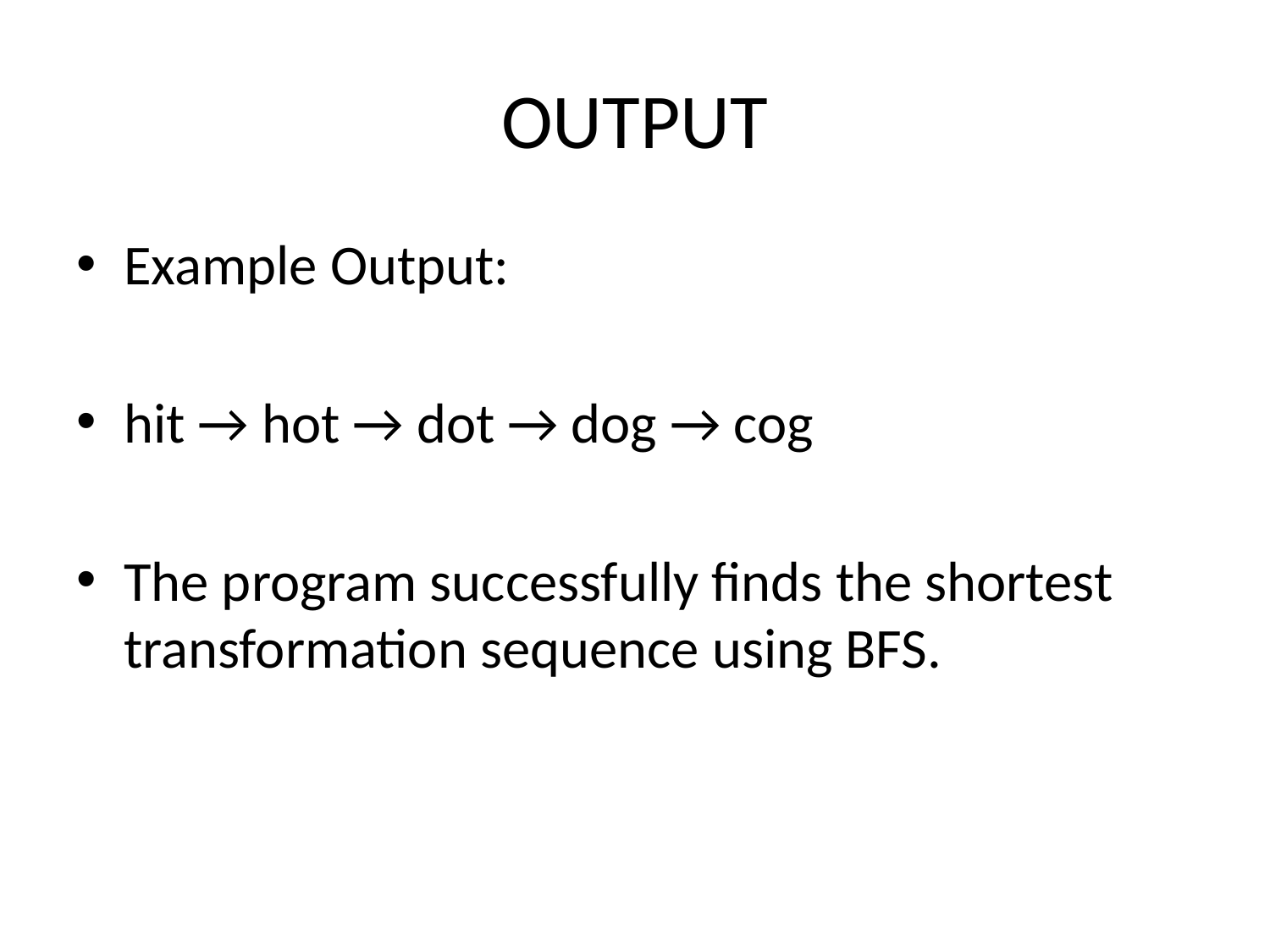

# OUTPUT
Example Output:

hit → hot → dot → dog → cog

The program successfully finds the shortest transformation sequence using BFS.